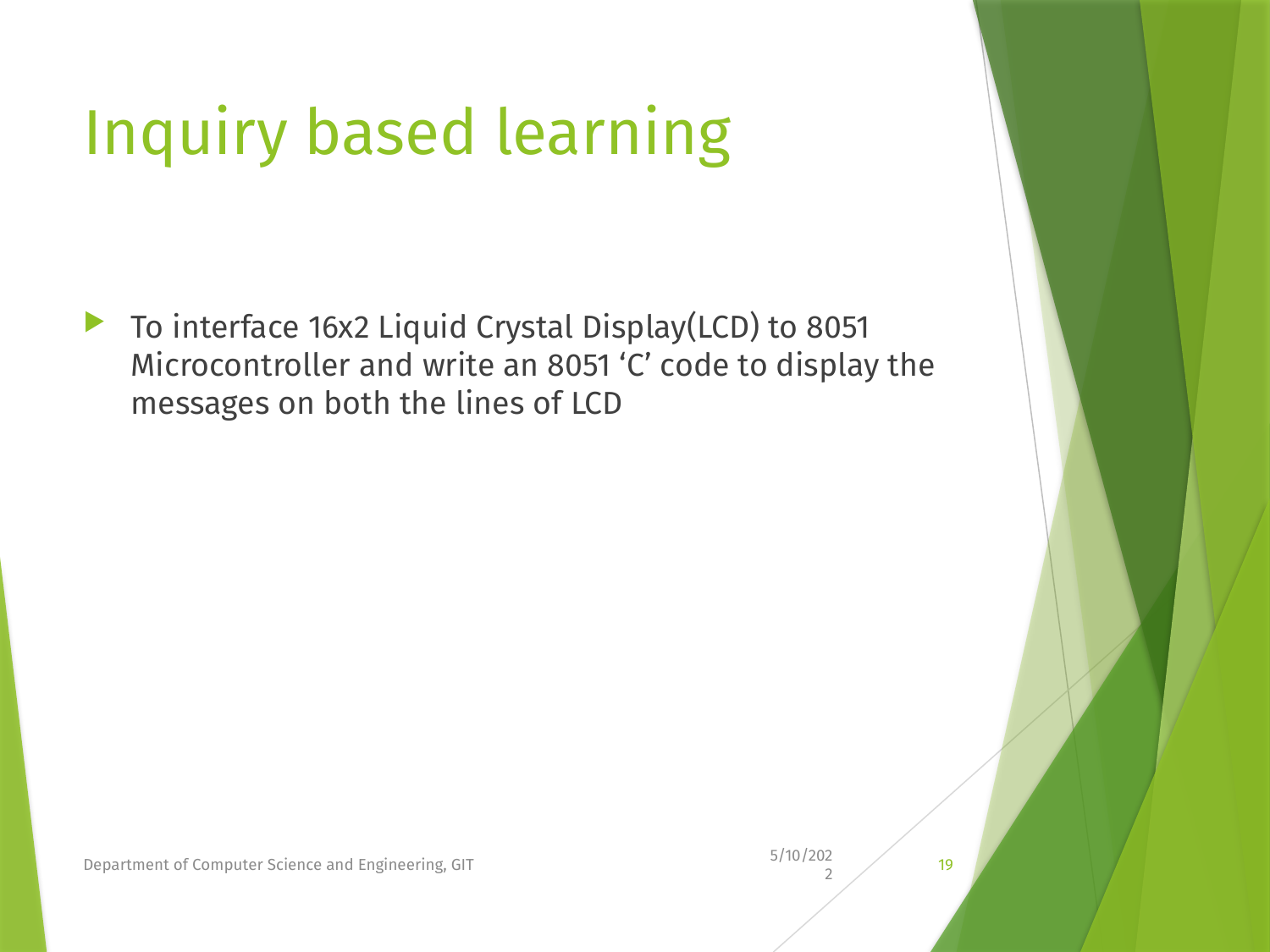

# Inquiry based learning
To interface 16x2 Liquid Crystal Display(LCD) to 8051 Microcontroller and write an 8051 ‘C’ code to display the messages on both the lines of LCD
Department of Computer Science and Engineering, GIT
5/10/2022
19